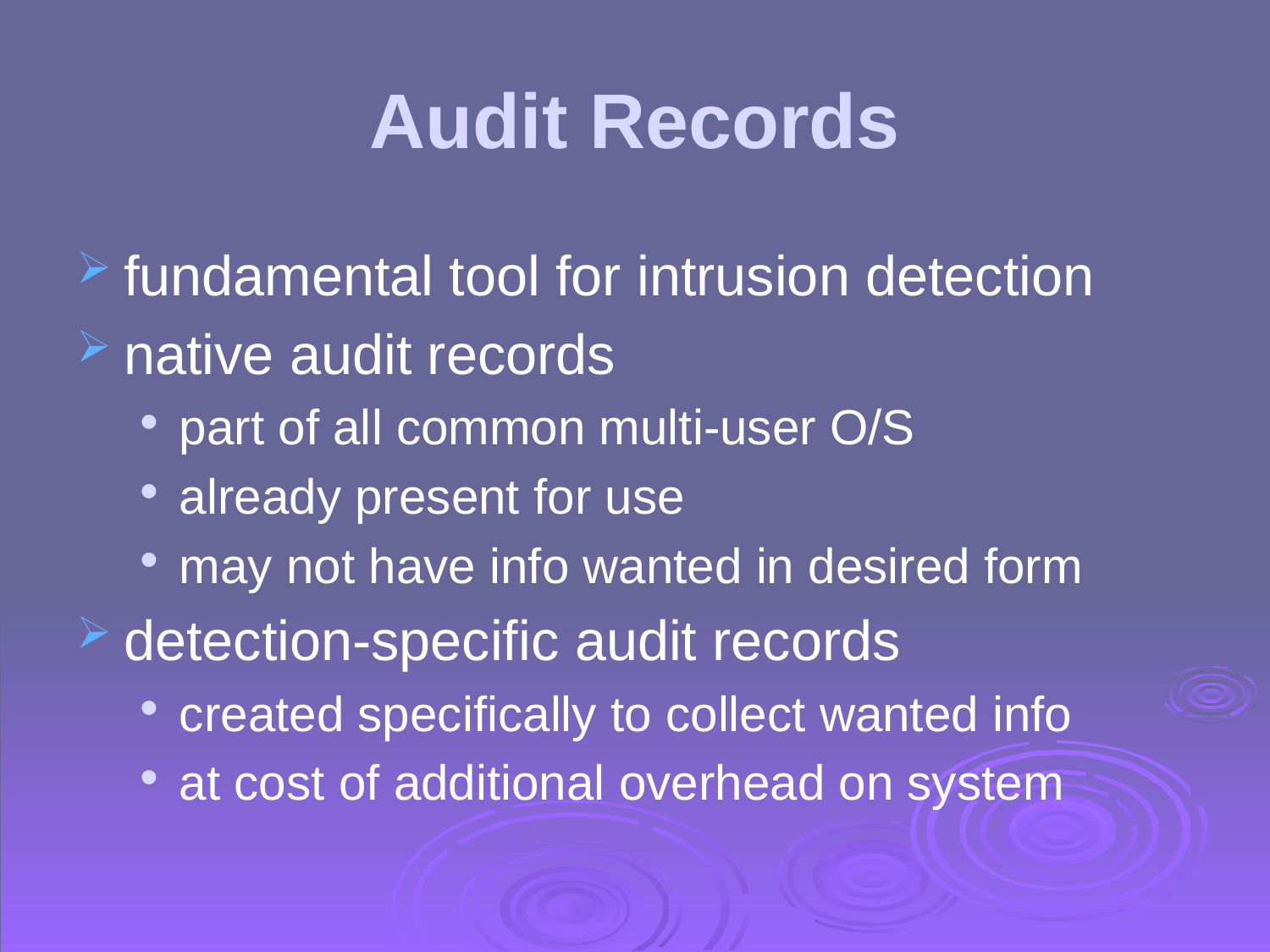

# Audit Records
fundamental tool for intrusion detection
native audit records
part of all common multi-user O/S
already present for use
may not have info wanted in desired form
detection-specific audit records
created specifically to collect wanted info
at cost of additional overhead on system